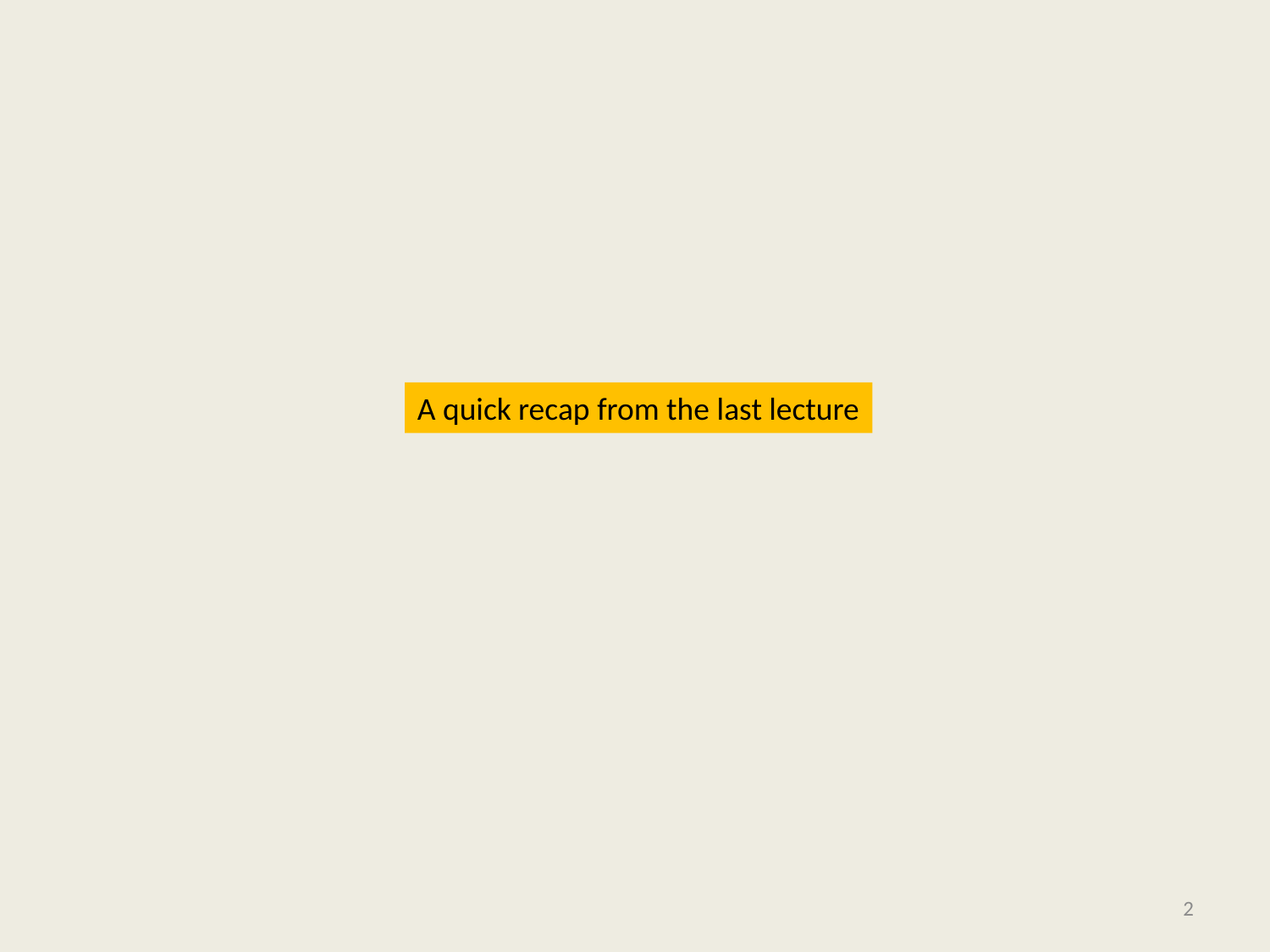

#

A quick recap from the last lecture
2